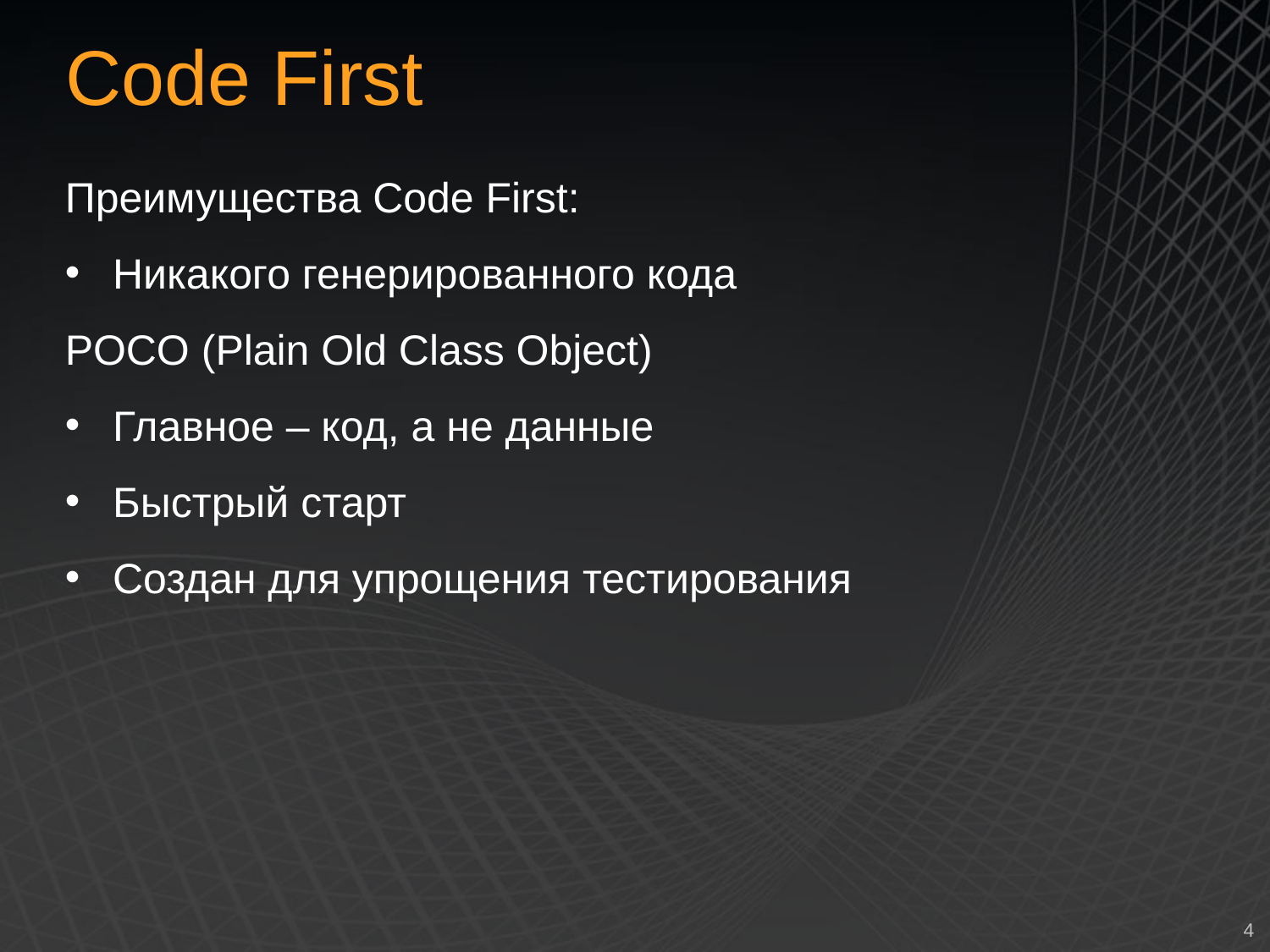

Code First
Преимущества Code First:
Никакого генерированного кода
POCO (Plain Old Class Object)
Главное – код, а не данные
Быстрый старт
Создан для упрощения тестирования